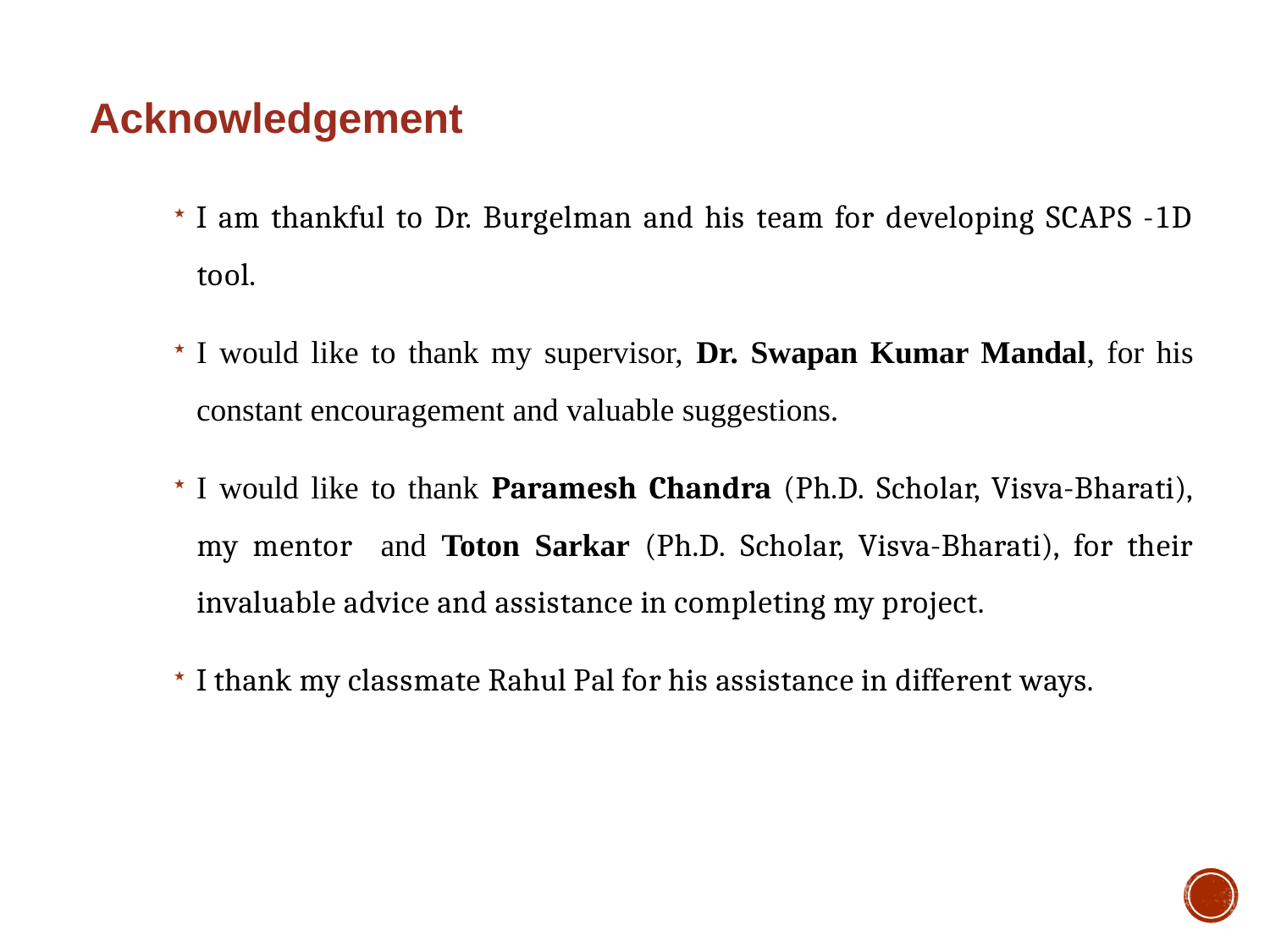

Acknowledgement
I am thankful to Dr. Burgelman and his team for developing SCAPS -1D tool.
I would like to thank my supervisor, Dr. Swapan Kumar Mandal, for his constant encouragement and valuable suggestions.
I would like to thank Paramesh Chandra (Ph.D. Scholar, Visva-Bharati), my mentor  and Toton Sarkar (Ph.D. Scholar, Visva-Bharati), for their invaluable advice and assistance in completing my project.
I thank my classmate Rahul Pal for his assistance in different ways.